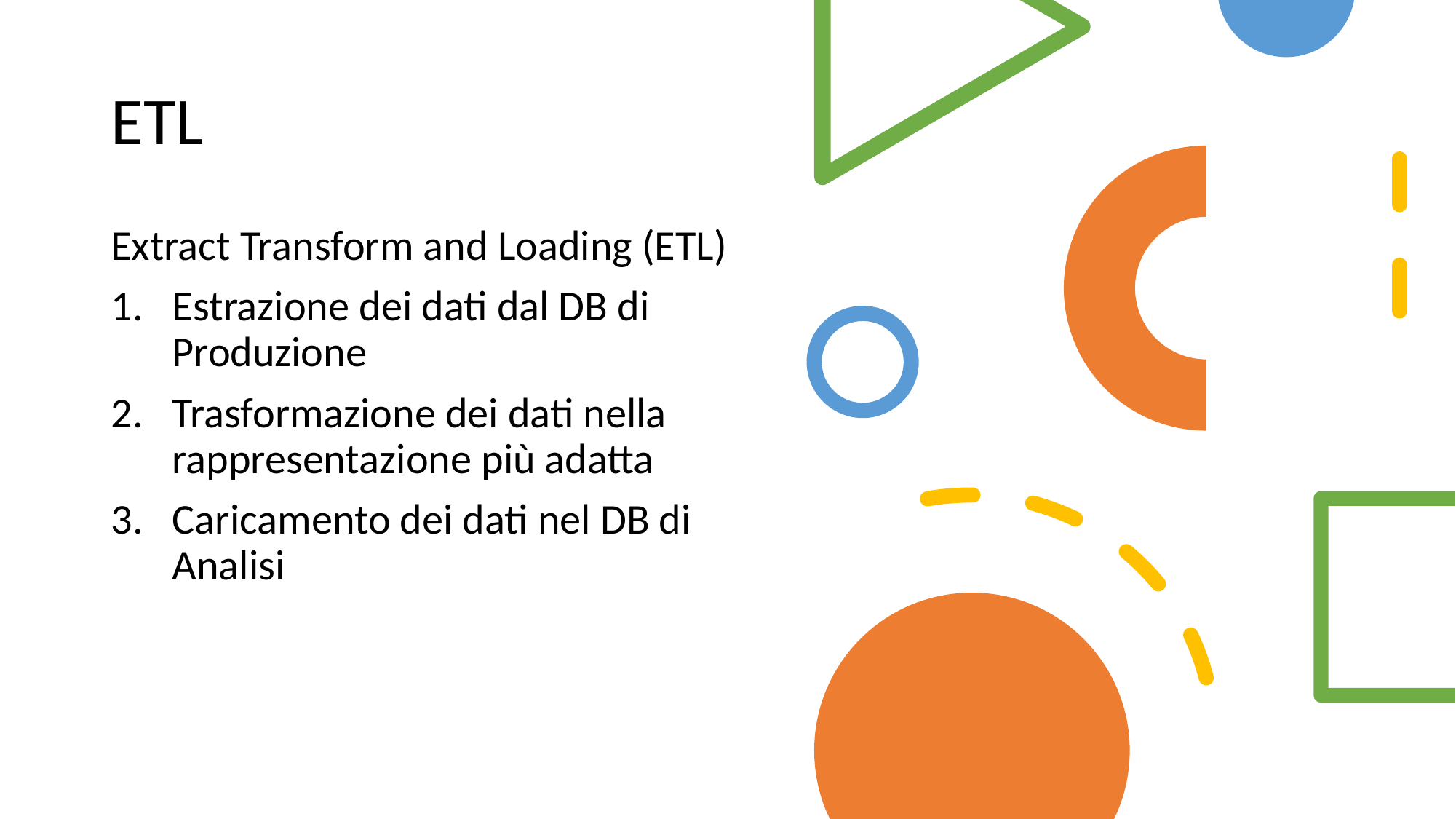

# ETL

Extract Transform and Loading (ETL)
Estrazione dei dati dal DB di Produzione
Trasformazione dei dati nella rappresentazione più adatta
Caricamento dei dati nel DB di Analisi